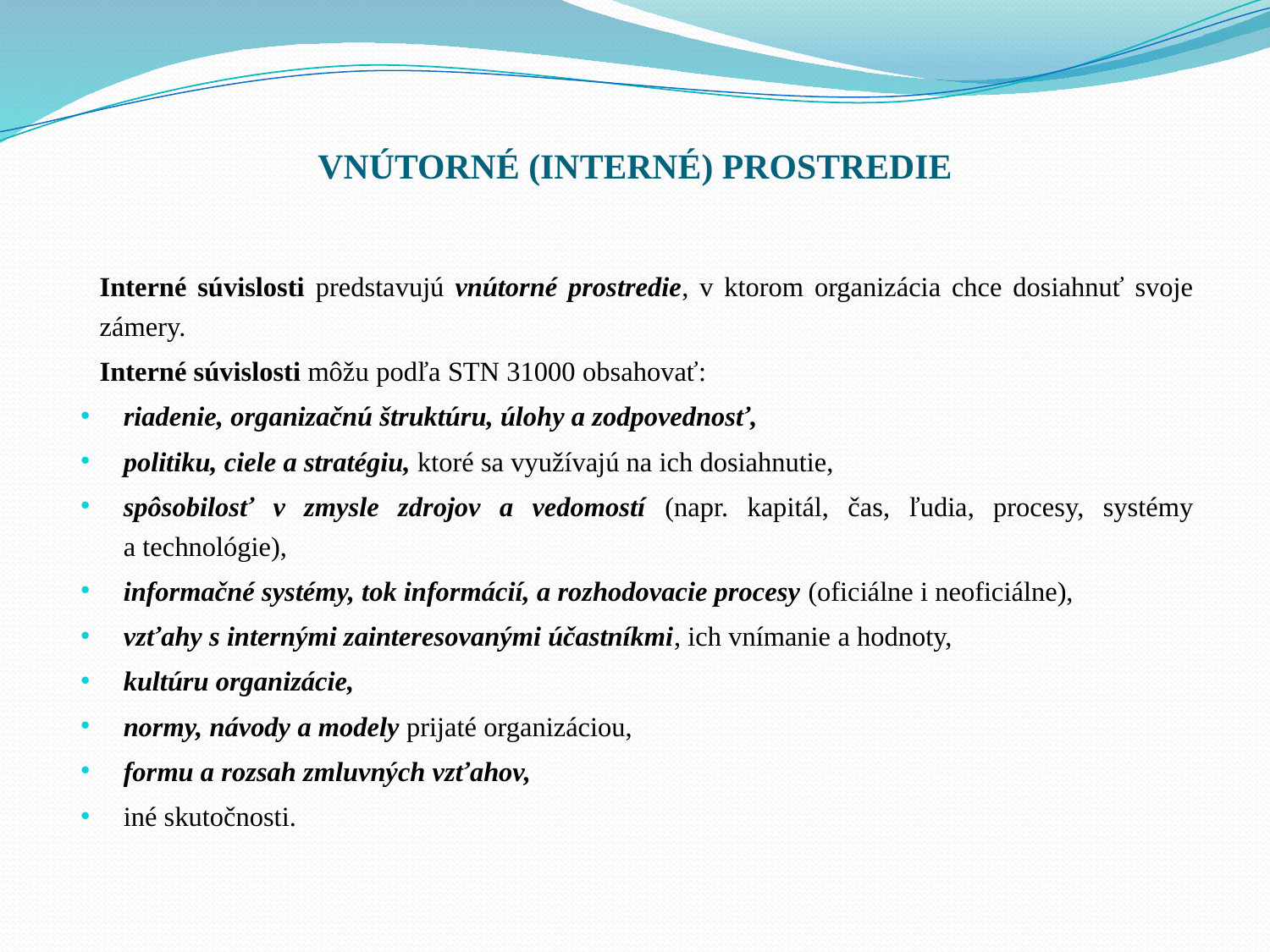

# VNÚTORNÉ (INTERNÉ) PROSTREDIE
	Interné súvislosti predstavujú vnútorné prostredie, v ktorom organizácia chce dosiahnuť svoje zámery.
	Interné súvislosti môžu podľa STN 31000 obsahovať:
riadenie, organizačnú štruktúru, úlohy a zodpovednosť,
politiku, ciele a stratégiu, ktoré sa využívajú na ich dosiahnutie,
spôsobilosť v zmysle zdrojov a vedomostí (napr. kapitál, čas, ľudia, procesy, systémy a technológie),
informačné systémy, tok informácií, a rozhodovacie procesy (oficiálne i neoficiálne),
vzťahy s internými zainteresovanými účastníkmi, ich vnímanie a hodnoty,
kultúru organizácie,
normy, návody a modely prijaté organizáciou,
formu a rozsah zmluvných vzťahov,
iné skutočnosti.